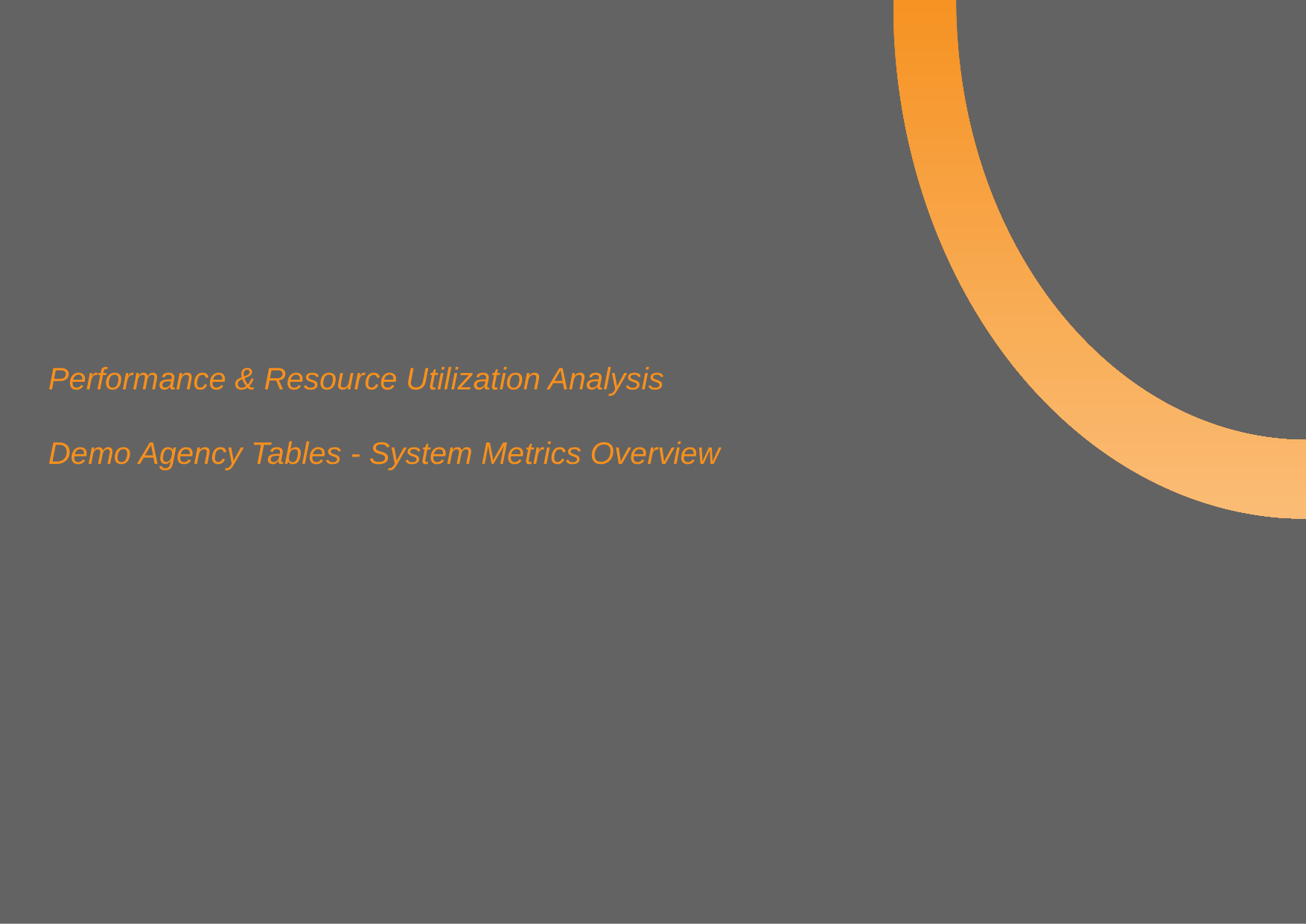

Performance & Resource Utilization Analysis
Demo Agency Tables - System Metrics Overview